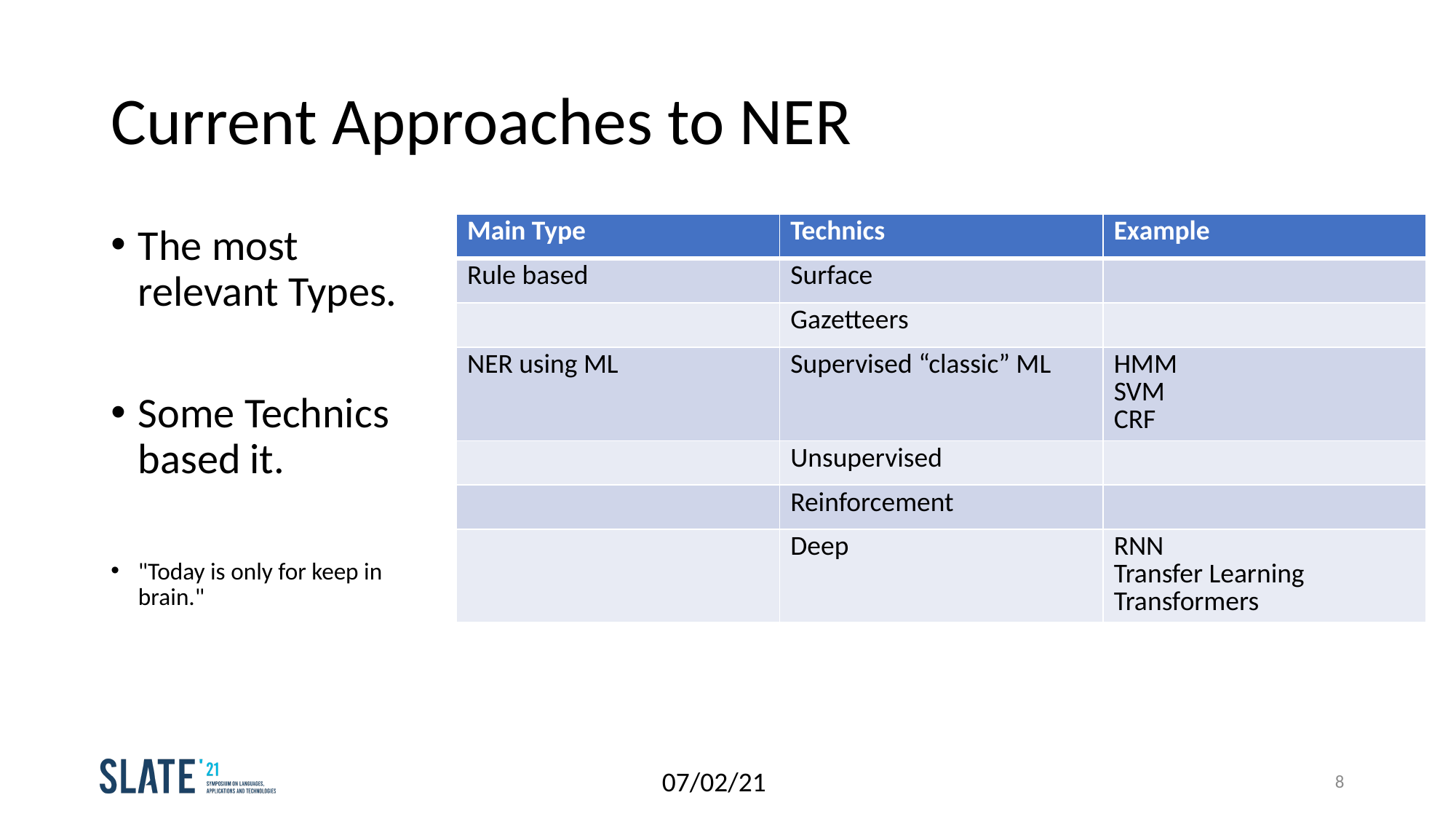

# Current Approaches to NER
| Main Type | Technics | Example |
| --- | --- | --- |
| Rule based | Surface |  |
|  | Gazetteers |  |
| NER using ML | Supervised “classic” ML | HMM SVM  CRF |
|  | Unsupervised |  |
|  | Reinforcement |  |
|  | Deep | RNN Transfer Learning Transformers |
The most relevant Types.

Some Technics based it.

"Today is only for keep in brain."

07/02/21
8